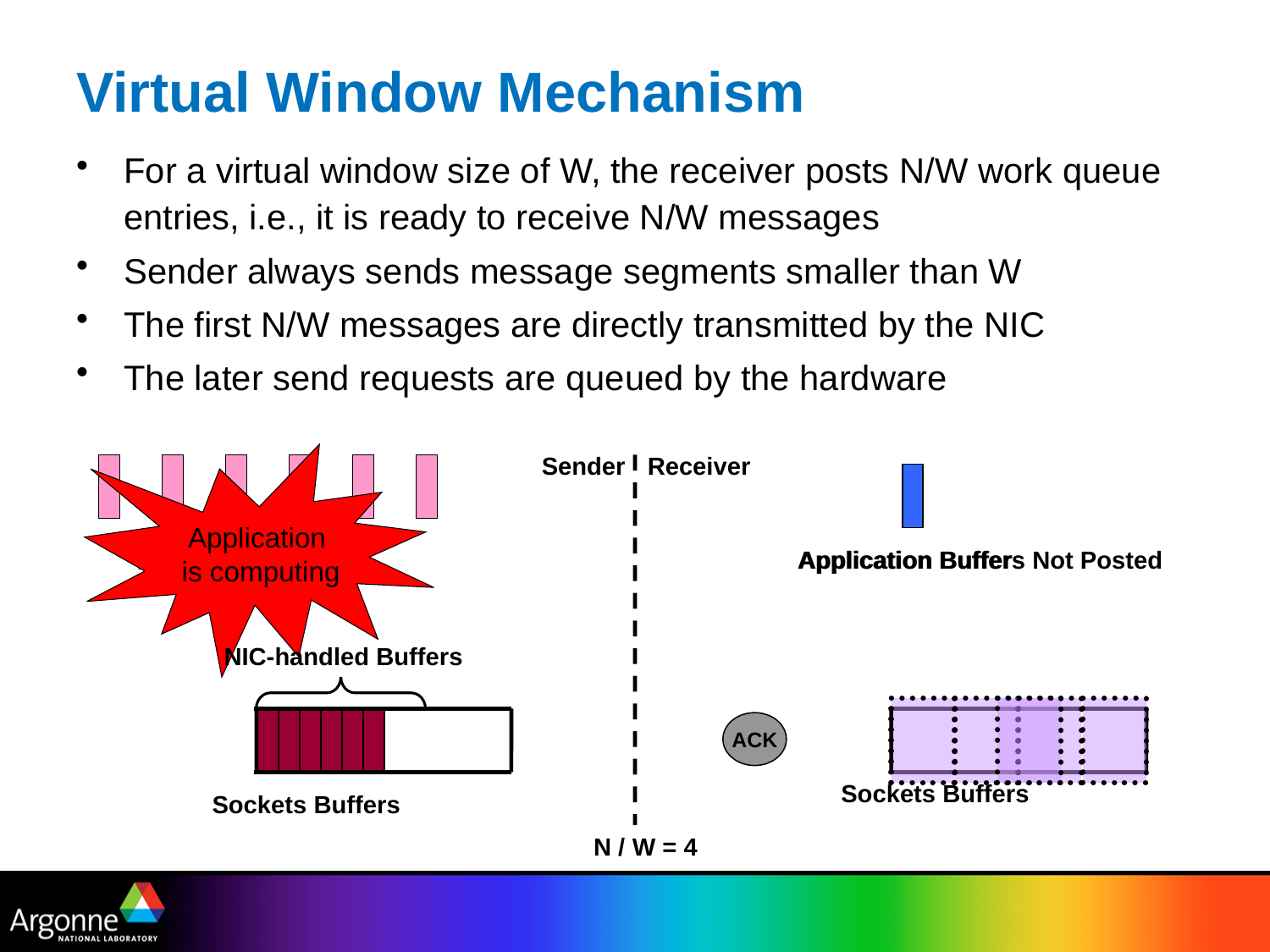

# Virtual Window Mechanism
For a virtual window size of W, the receiver posts N/W work queue entries, i.e., it is ready to receive N/W messages
Sender always sends message segments smaller than W
The first N/W messages are directly transmitted by the NIC
The later send requests are queued by the hardware
Application
 is computing
Sender
Receiver

Application Buffers Not Posted
Application Buffer
Application Buffers

NIC-handled Buffers

ACK

Sockets Buffers

Sockets Buffers
N / W = 4